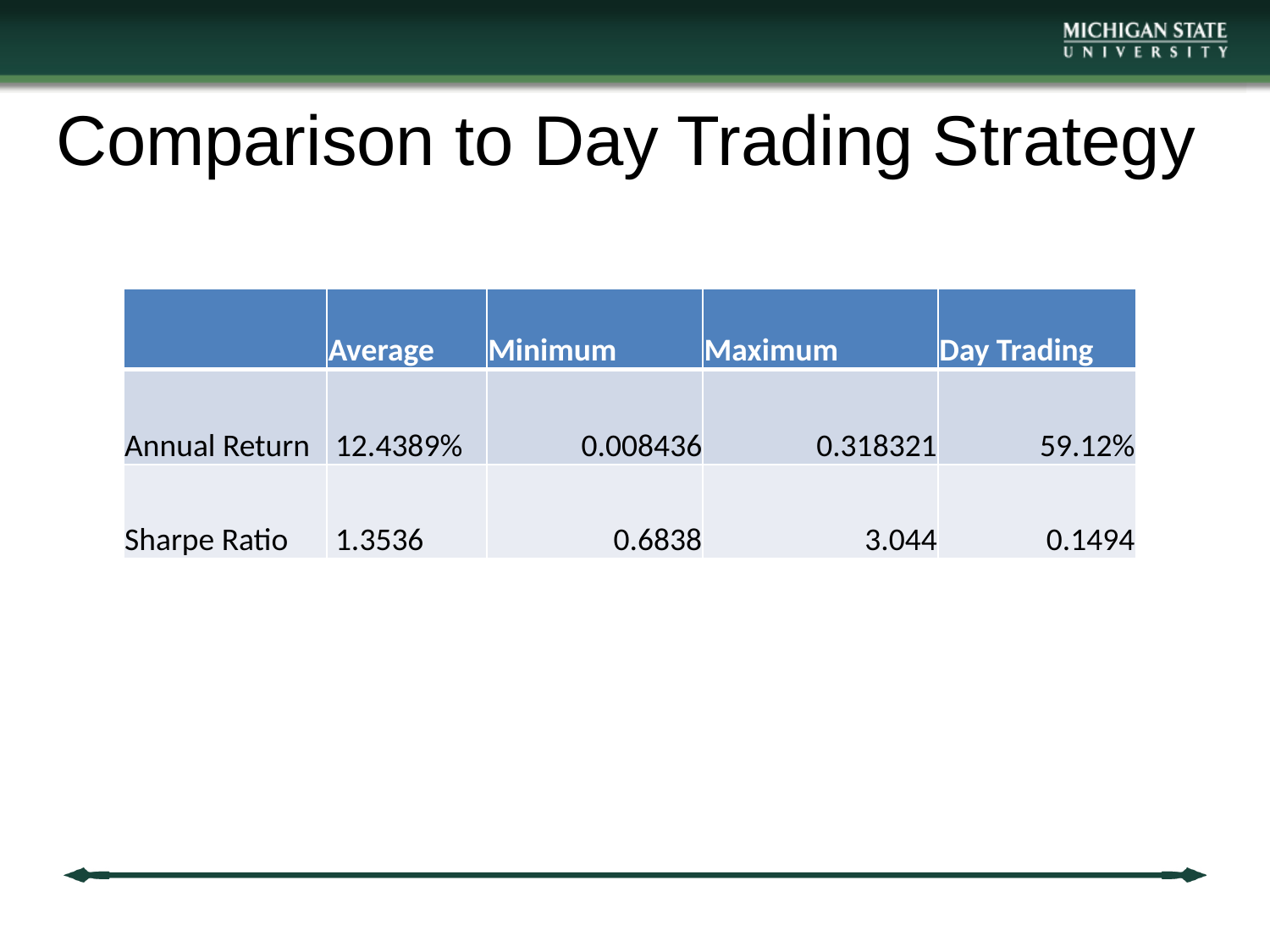

# Comparison to Day Trading Strategy
|  | Average | Minimum | Maximum | Day Trading |
| --- | --- | --- | --- | --- |
| Annual Return | 12.4389% | 0.008436 | 0.318321 | 59.12% |
| Sharpe Ratio | 1.3536 | 0.6838 | 3.044 | 0.1494 |